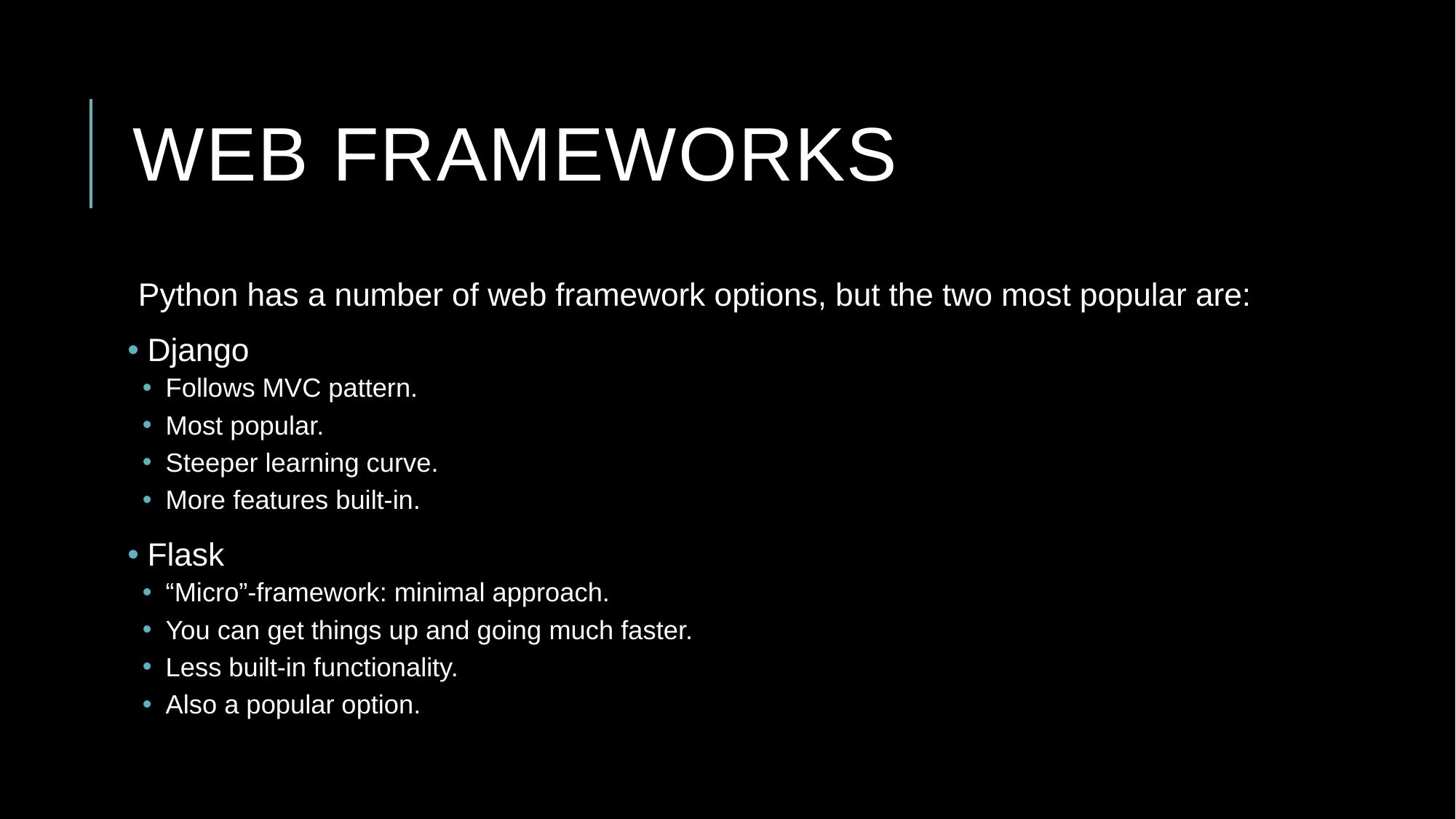

# Web frameworks
Python has a number of web framework options, but the two most popular are:
 Django
 Follows MVC pattern.
 Most popular.
 Steeper learning curve.
 More features built-in.
 Flask
 “Micro”-framework: minimal approach.
 You can get things up and going much faster.
 Less built-in functionality.
 Also a popular option.